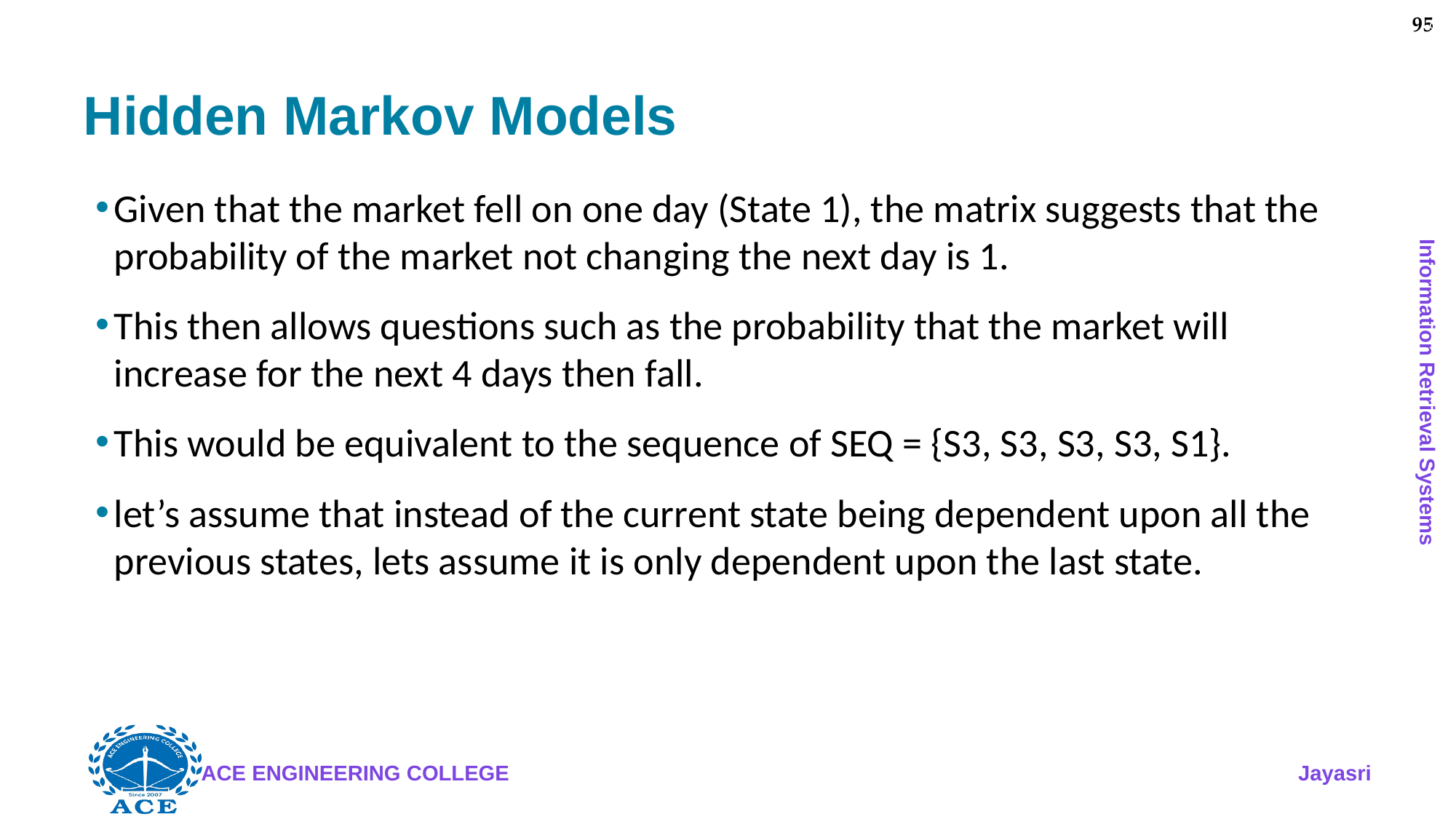

95
# Hidden Markov Models
Given that the market fell on one day (State 1), the matrix suggests that the probability of the market not changing the next day is 1.
This then allows questions such as the probability that the market will increase for the next 4 days then fall.
This would be equivalent to the sequence of SEQ = {S3, S3, S3, S3, S1}.
let’s assume that instead of the current state being dependent upon all the previous states, lets assume it is only dependent upon the last state.